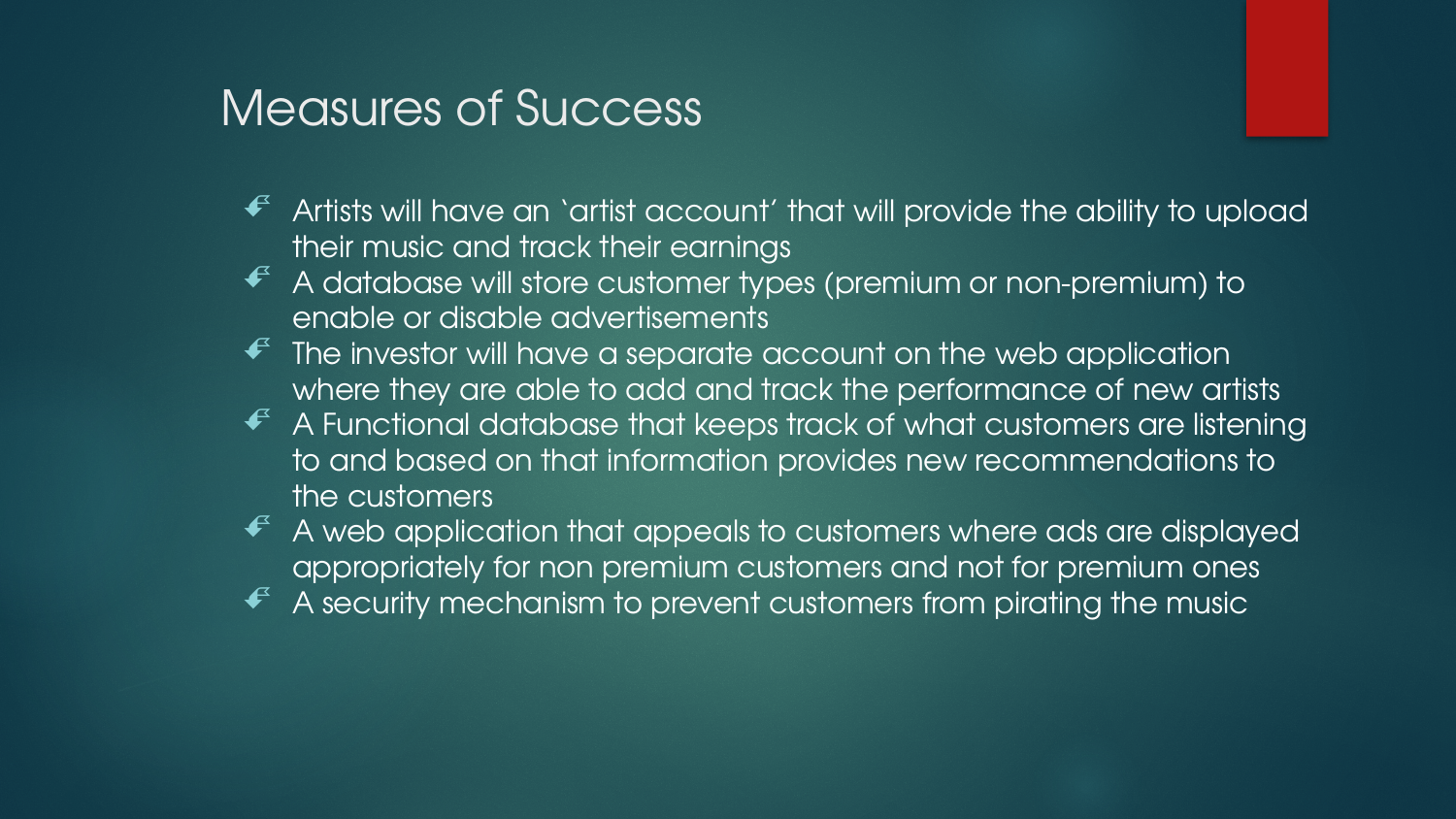

# Measures of Success
Artists will have an ‘artist account’ that will provide the ability to upload their music and track their earnings
A database will store customer types (premium or non-premium) to enable or disable advertisements
The investor will have a separate account on the web application where they are able to add and track the performance of new artists
A Functional database that keeps track of what customers are listening to and based on that information provides new recommendations to the customers
A web application that appeals to customers where ads are displayed appropriately for non premium customers and not for premium ones
A security mechanism to prevent customers from pirating the music